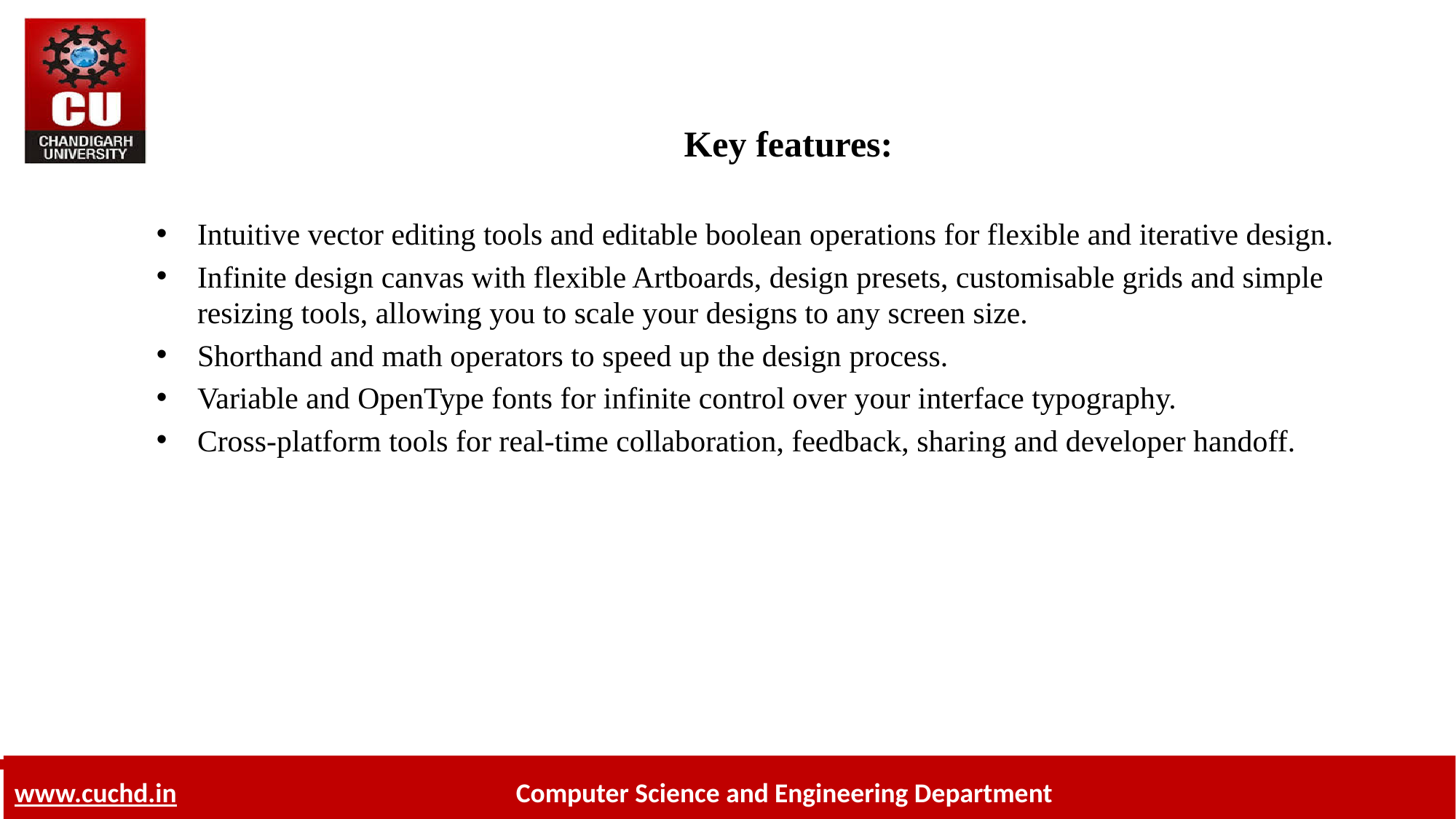

# Key features:
Intuitive vector editing tools and editable boolean operations for flexible and iterative design.
Infinite design canvas with flexible Artboards, design presets, customisable grids and simple resizing tools, allowing you to scale your designs to any screen size.
Shorthand and math operators to speed up the design process.
Variable and OpenType fonts for infinite control over your interface typography.
Cross-platform tools for real-time collaboration, feedback, sharing and developer handoff.